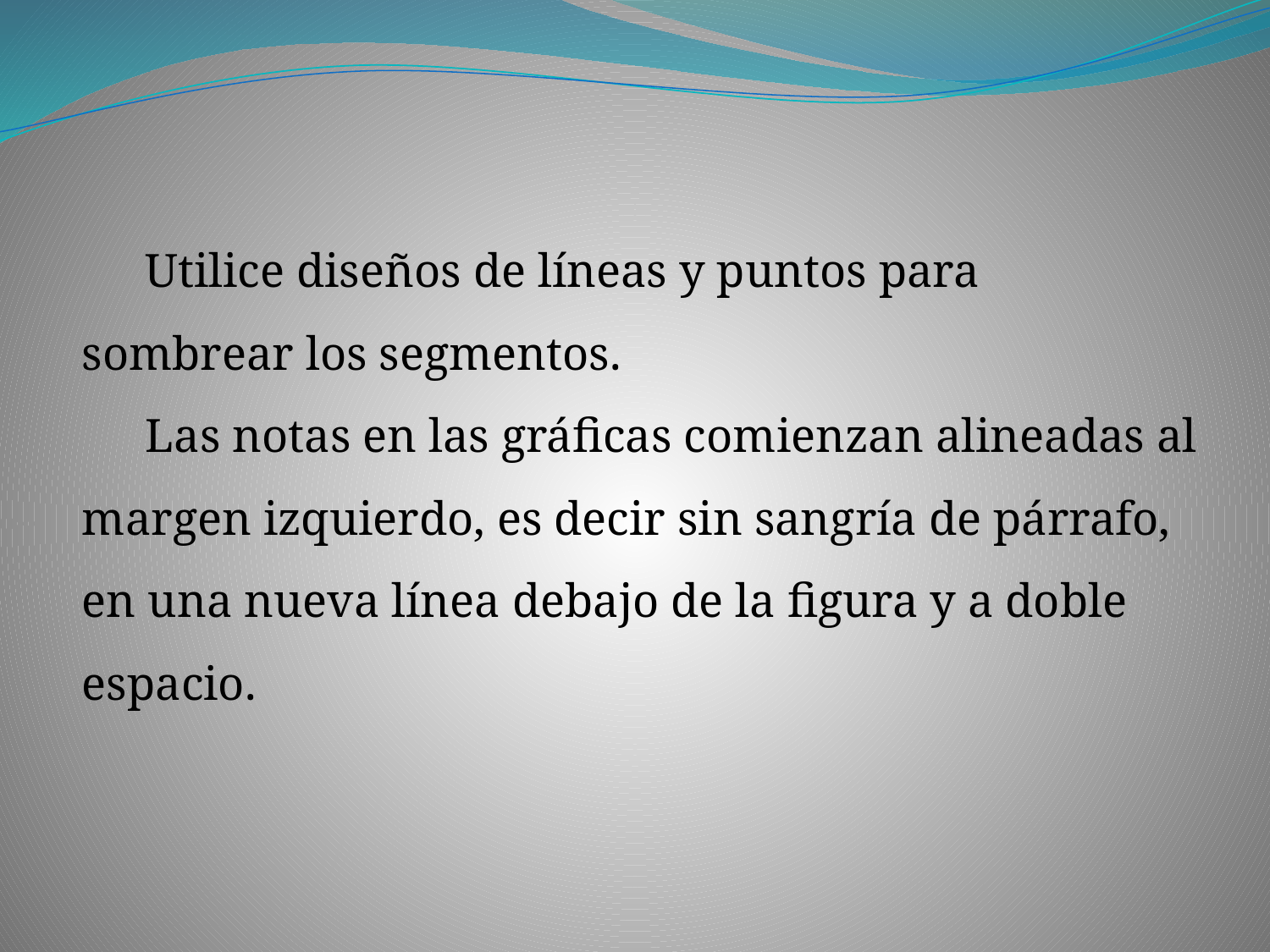

Utilice diseños de líneas y puntos para sombrear los segmentos.
Las notas en las gráficas comienzan alineadas al margen izquierdo, es decir sin sangría de párrafo, en una nueva línea debajo de la figura y a doble espacio.